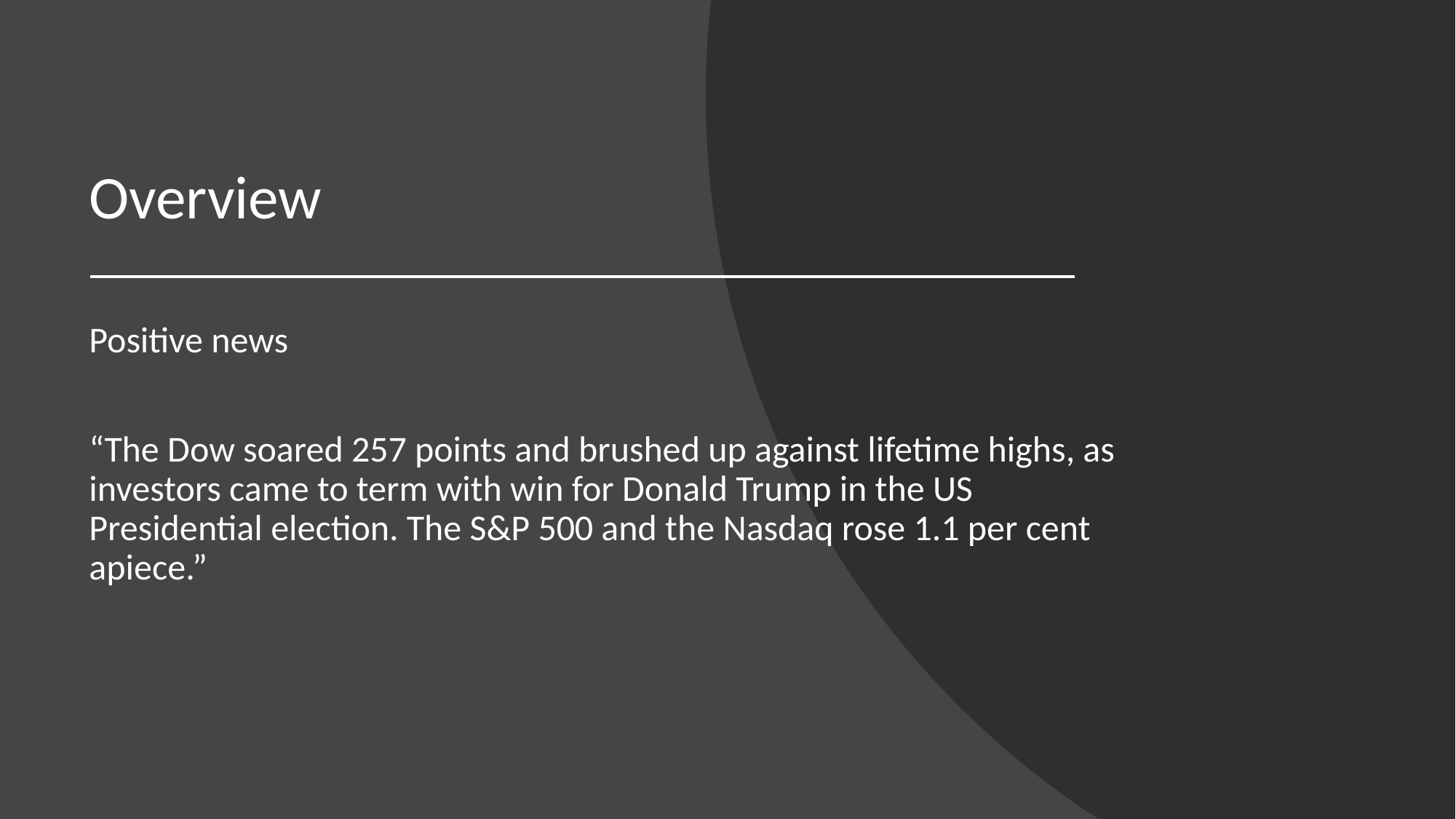

# Overview
Positive news

“The Dow soared 257 points and brushed up against lifetime highs, as investors came to term with win for Donald Trump in the US Presidential election. The S&P 500 and the Nasdaq rose 1.1 per cent apiece.”